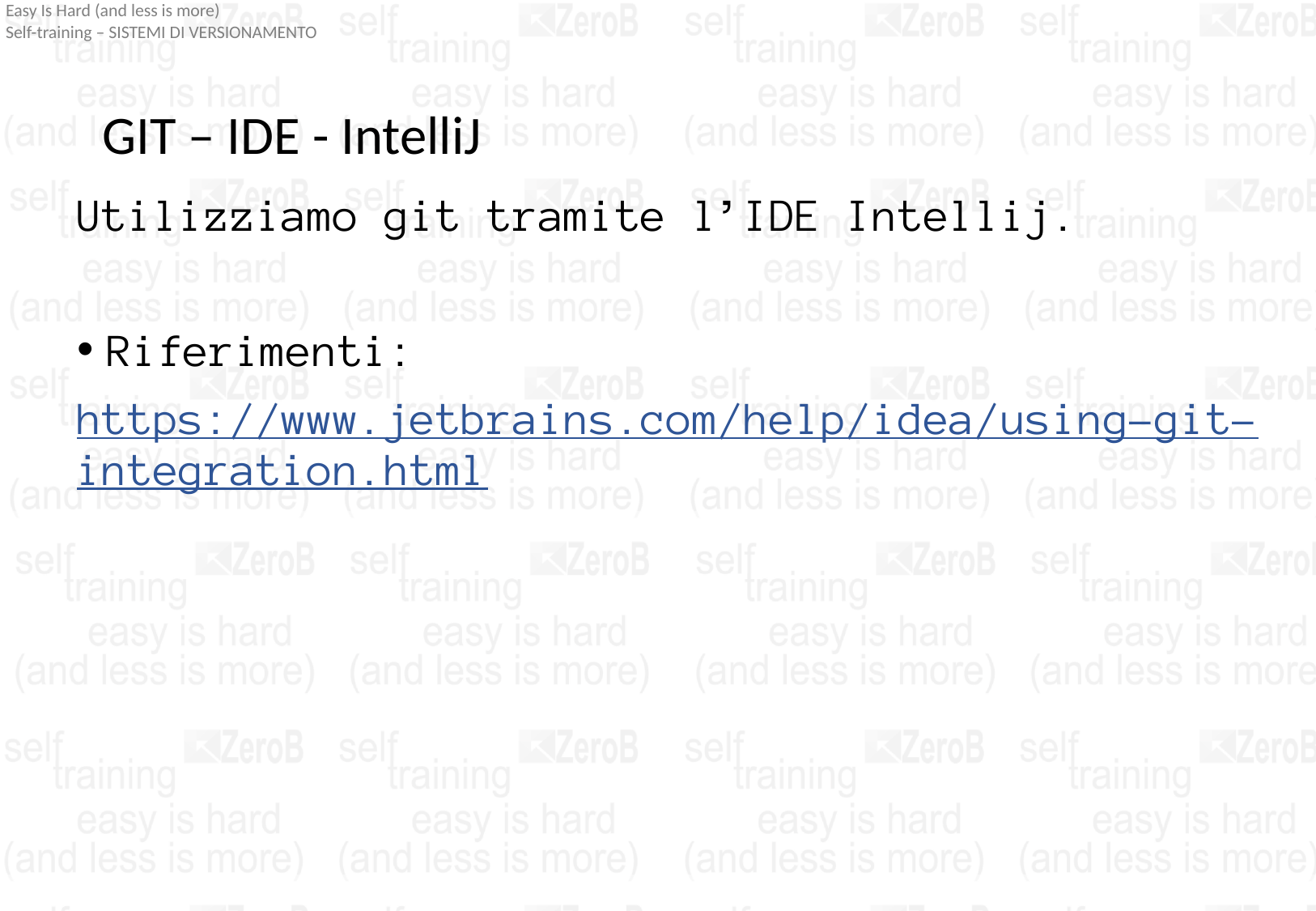

# GIT – IDE - IntelliJ
Utilizziamo git tramite l’IDE Intellij.

Riferimenti:
https://www.jetbrains.com/help/idea/using-git-integration.html